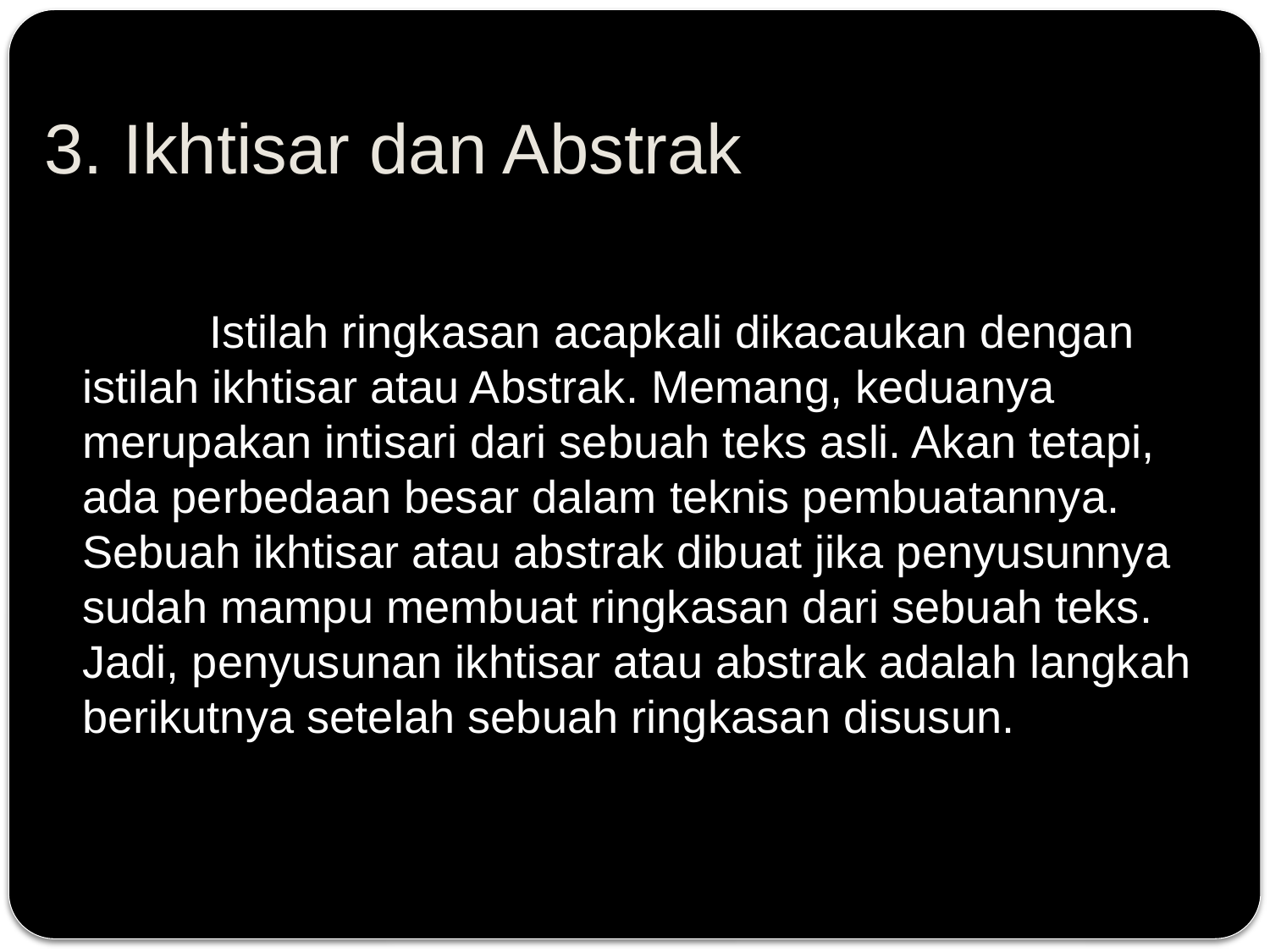

# 3. Ikhtisar dan Abstrak
		Istilah ringkasan acapkali dikacaukan dengan istilah ikhtisar atau Abstrak. Memang, keduanya merupakan intisari dari sebuah teks asli. Akan tetapi, ada perbedaan besar dalam teknis pembuatannya. Sebuah ikhtisar atau abstrak dibuat jika penyusunnya sudah mampu membuat ringkasan dari sebuah teks. Jadi, penyusunan ikhtisar atau abstrak adalah langkah berikutnya setelah sebuah ringkasan disusun.